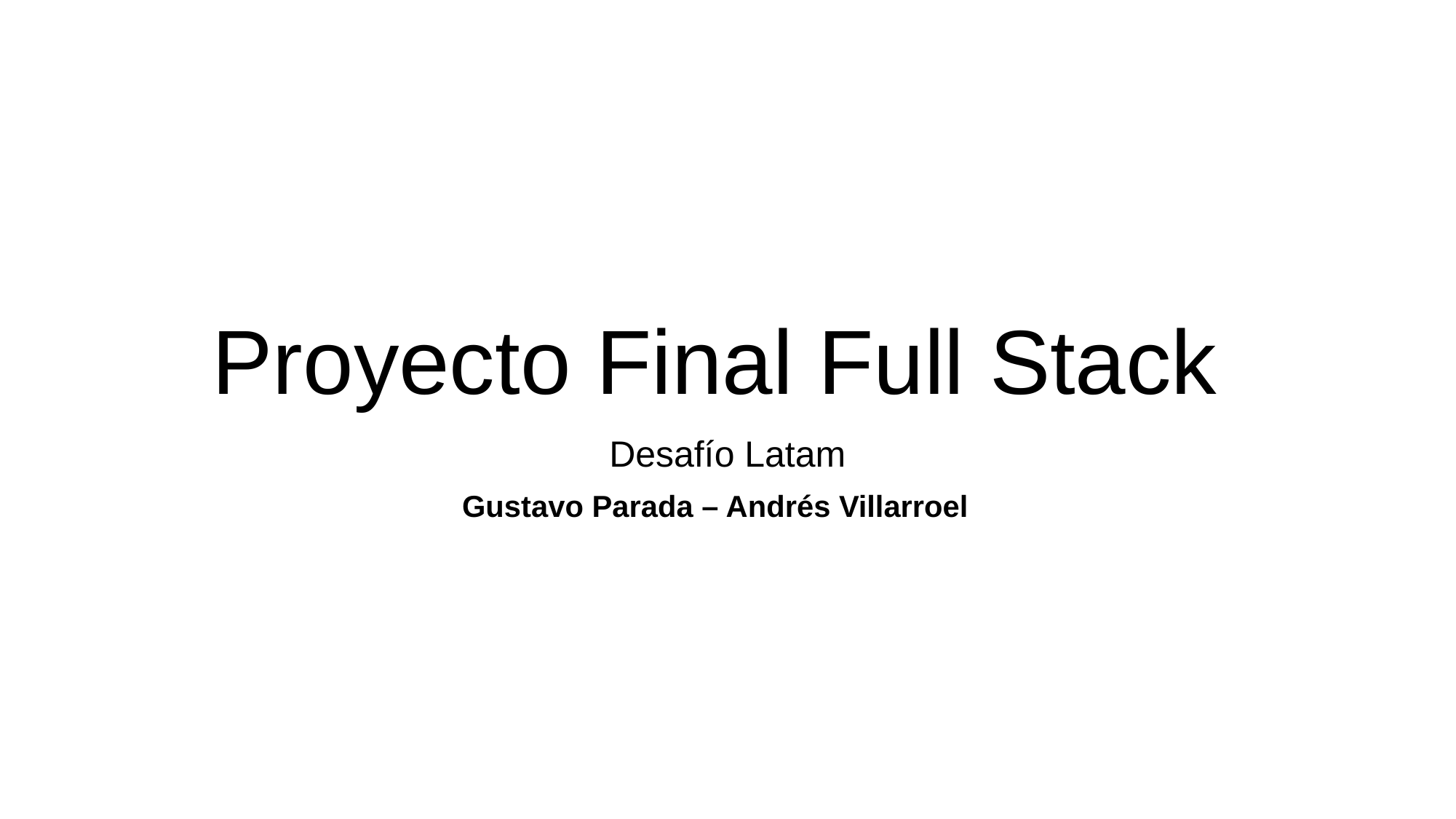

# Proyecto Final Full Stack
Desafío Latam
Gustavo Parada – Andrés Villarroel